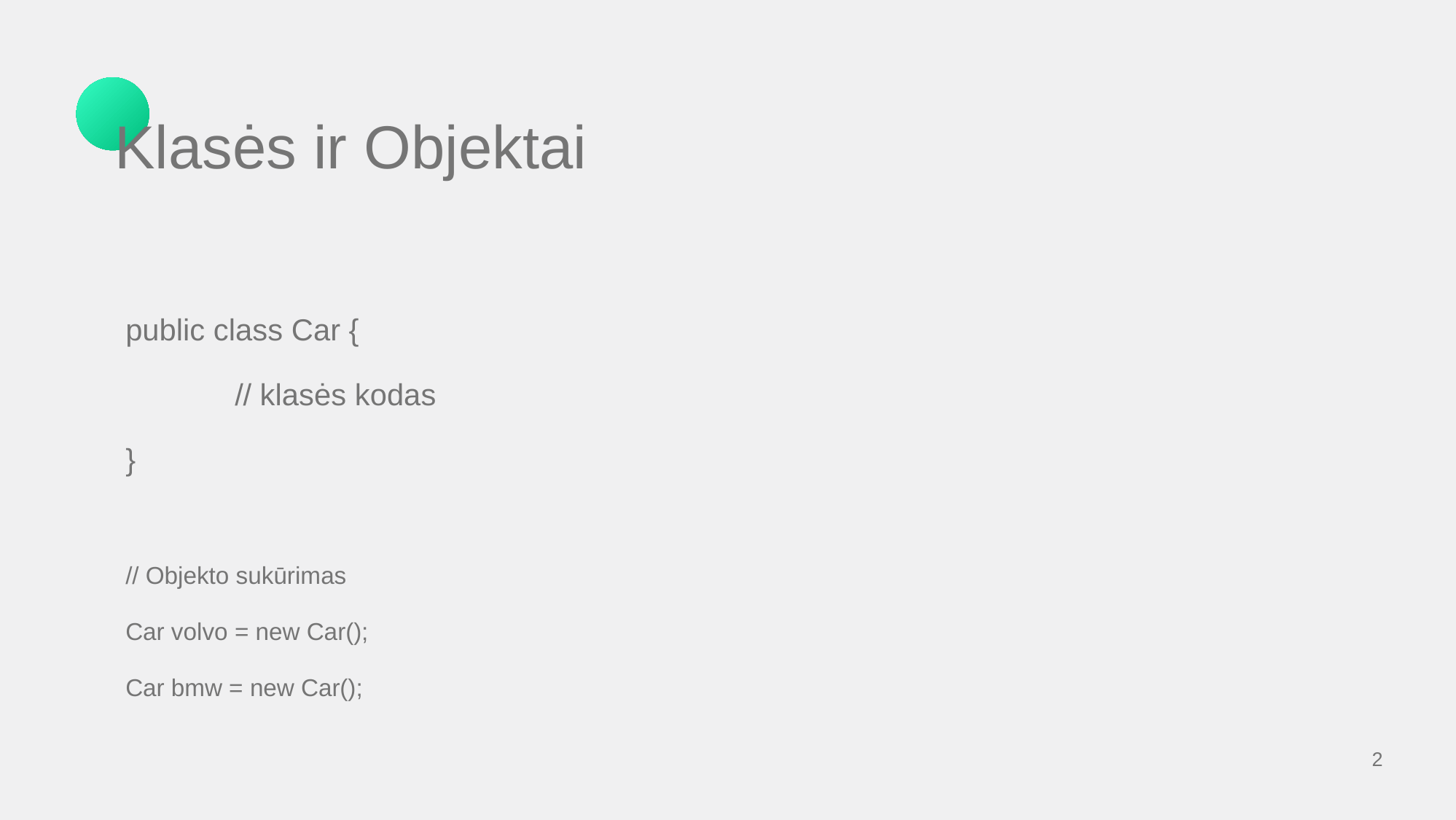

Klasės ir Objektai
public class Car {
	// klasės kodas
}

// Objekto sukūrimas
Car volvo = new Car();
Car bmw = new Car();
2
#